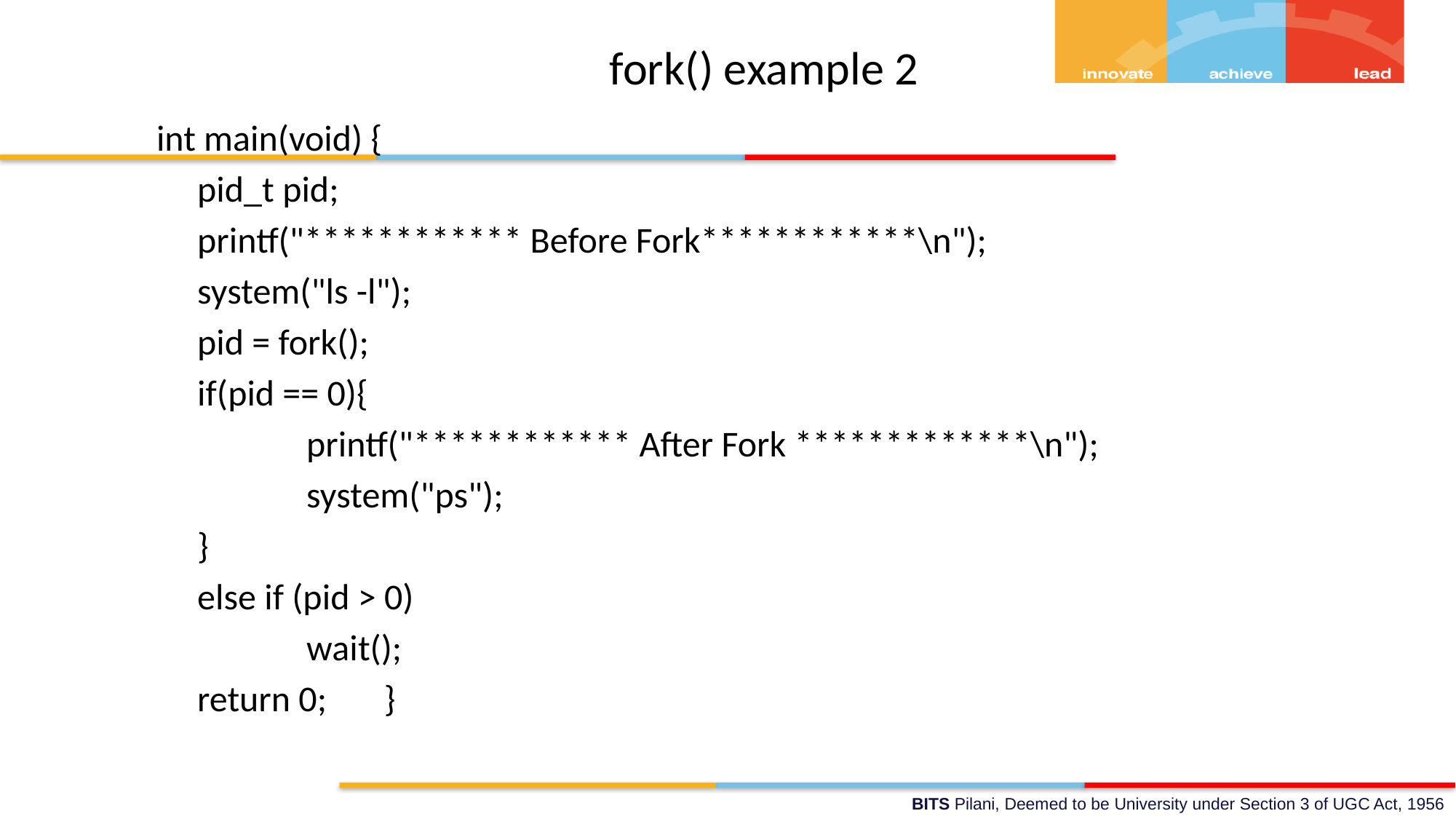

# fork() example 2
int main(void) {
	pid_t pid;
	printf("************ Before Fork************\n");
	system("ls -l");
	pid = fork();
	if(pid == 0){
		printf("************ After Fork *************\n");
		system("ps");
     }
	else if (pid > 0)
		wait();
	return 0;       }